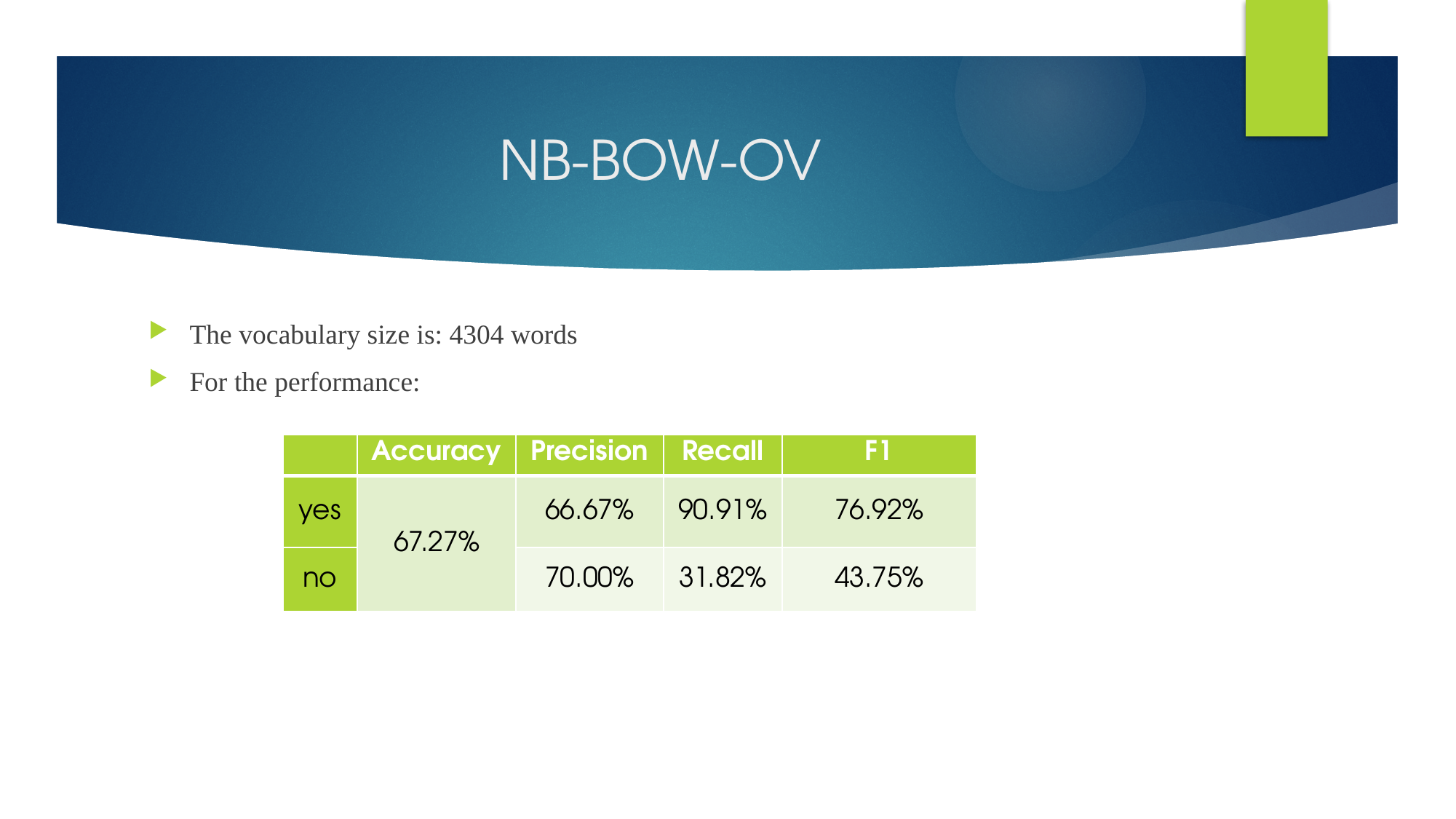

# NB-BOW-OV
The vocabulary size is: 4304 words
For the performance:

|  | Accuracy | Precision | Recall | F1 |
| --- | --- | --- | --- | --- |
| yes | 67.27% | 66.67% | 90.91% | 76.92% |
| no |  | 70.00% | 31.82% | 43.75% |